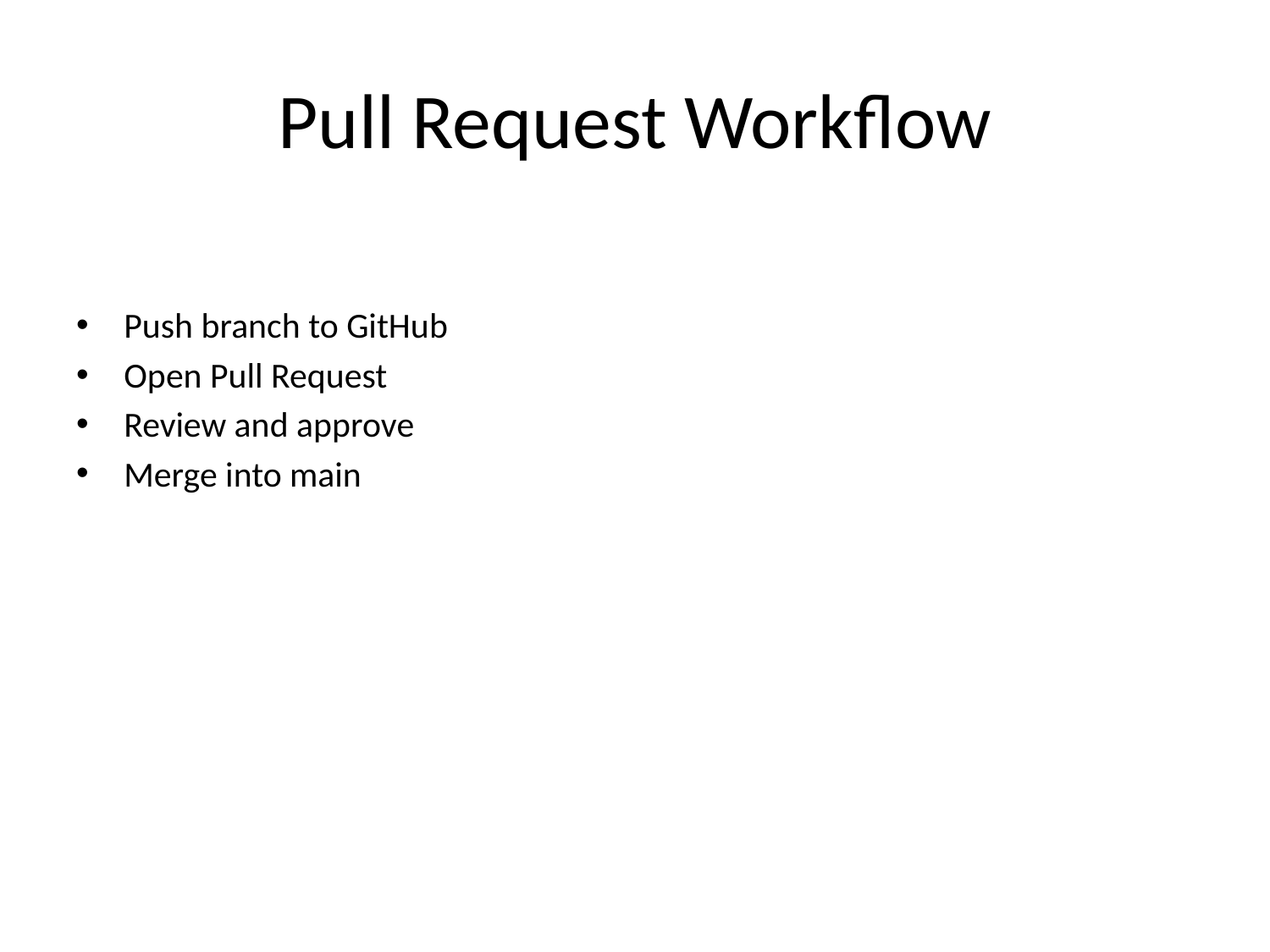

# Pull Request Workflow

Push branch to GitHub
Open Pull Request
Review and approve
Merge into main